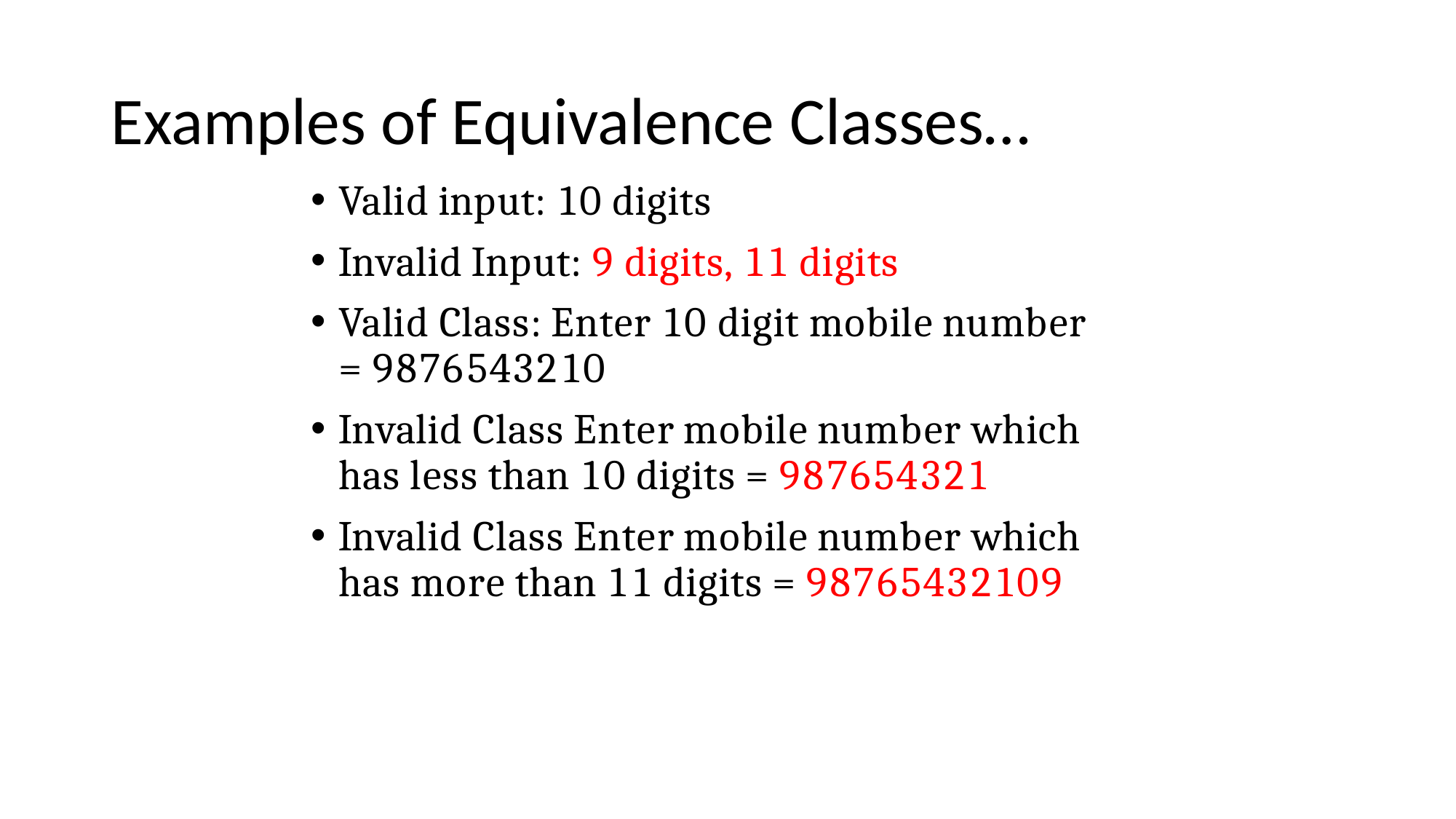

# Examples of Equivalence Classes…
Valid input: 10 digits
Invalid Input: 9 digits, 11 digits
Valid Class: Enter 10 digit mobile number = 9876543210
Invalid Class Enter mobile number which has less than 10 digits = 987654321
Invalid Class Enter mobile number which has more than 11 digits = 98765432109